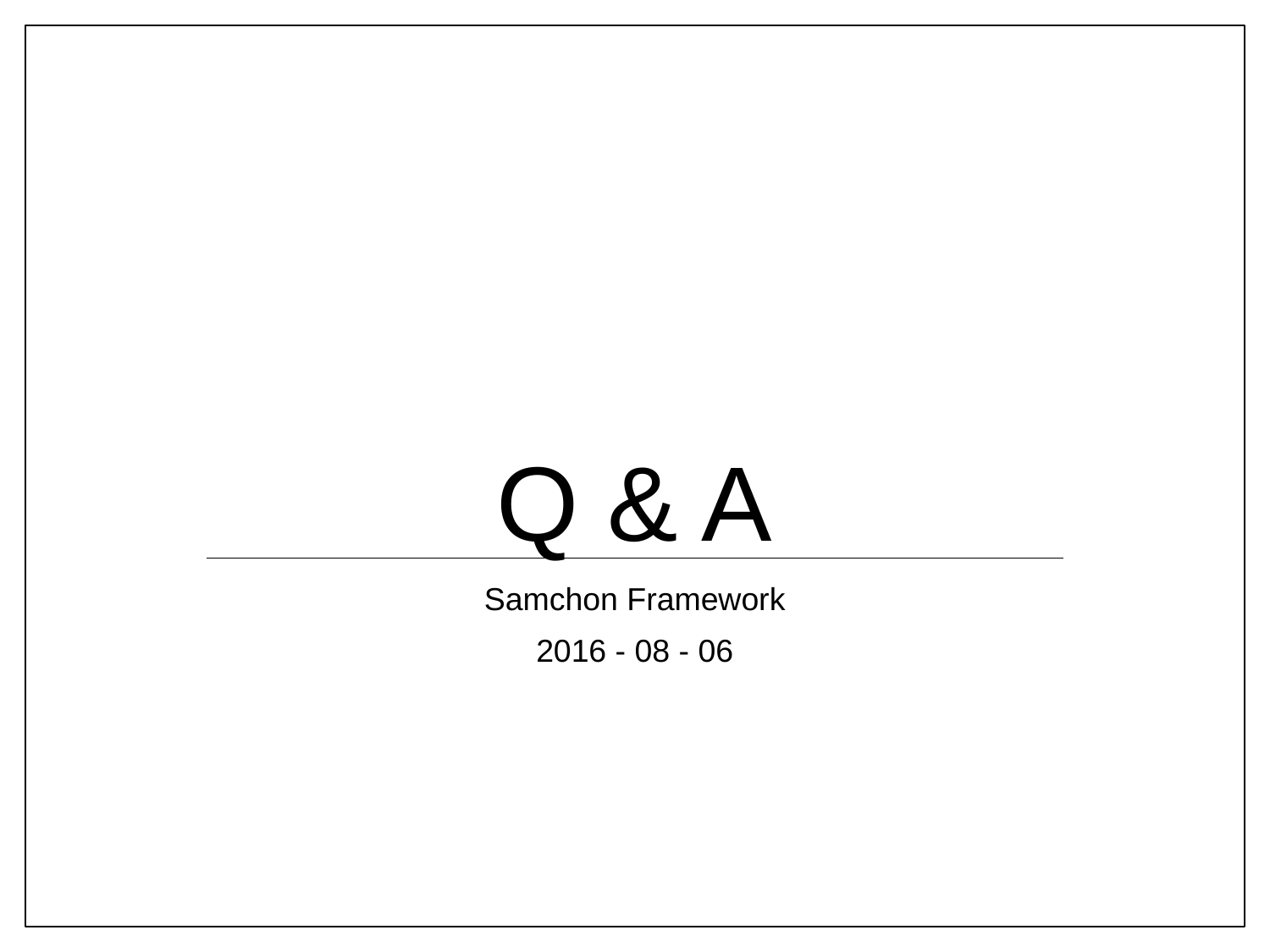

# Q & A
Samchon Framework
2016 - 08 - 06